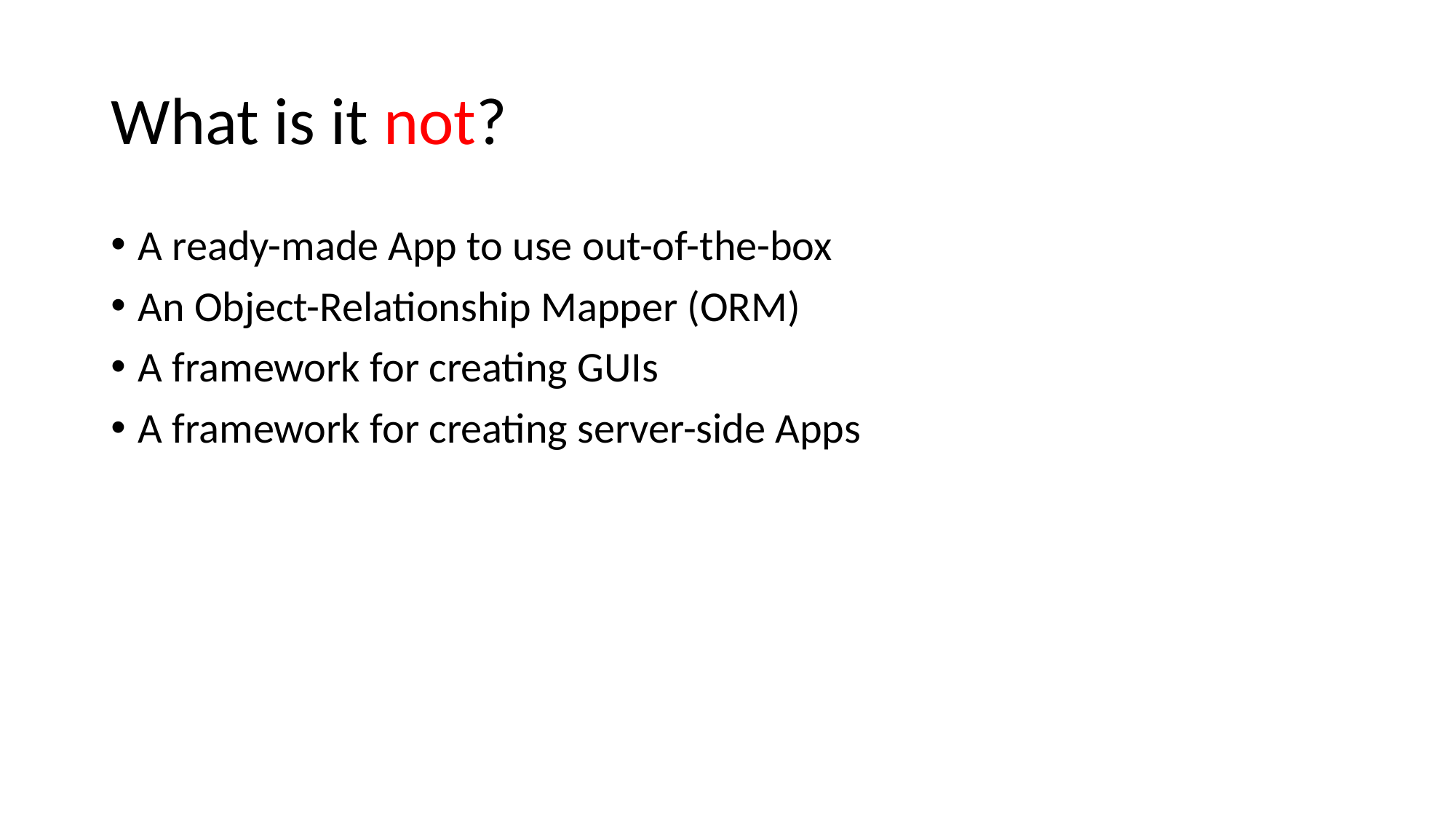

# What is it not?
A ready-made App to use out-of-the-box
An Object-Relationship Mapper (ORM)
A framework for creating GUIs
A framework for creating server-side Apps